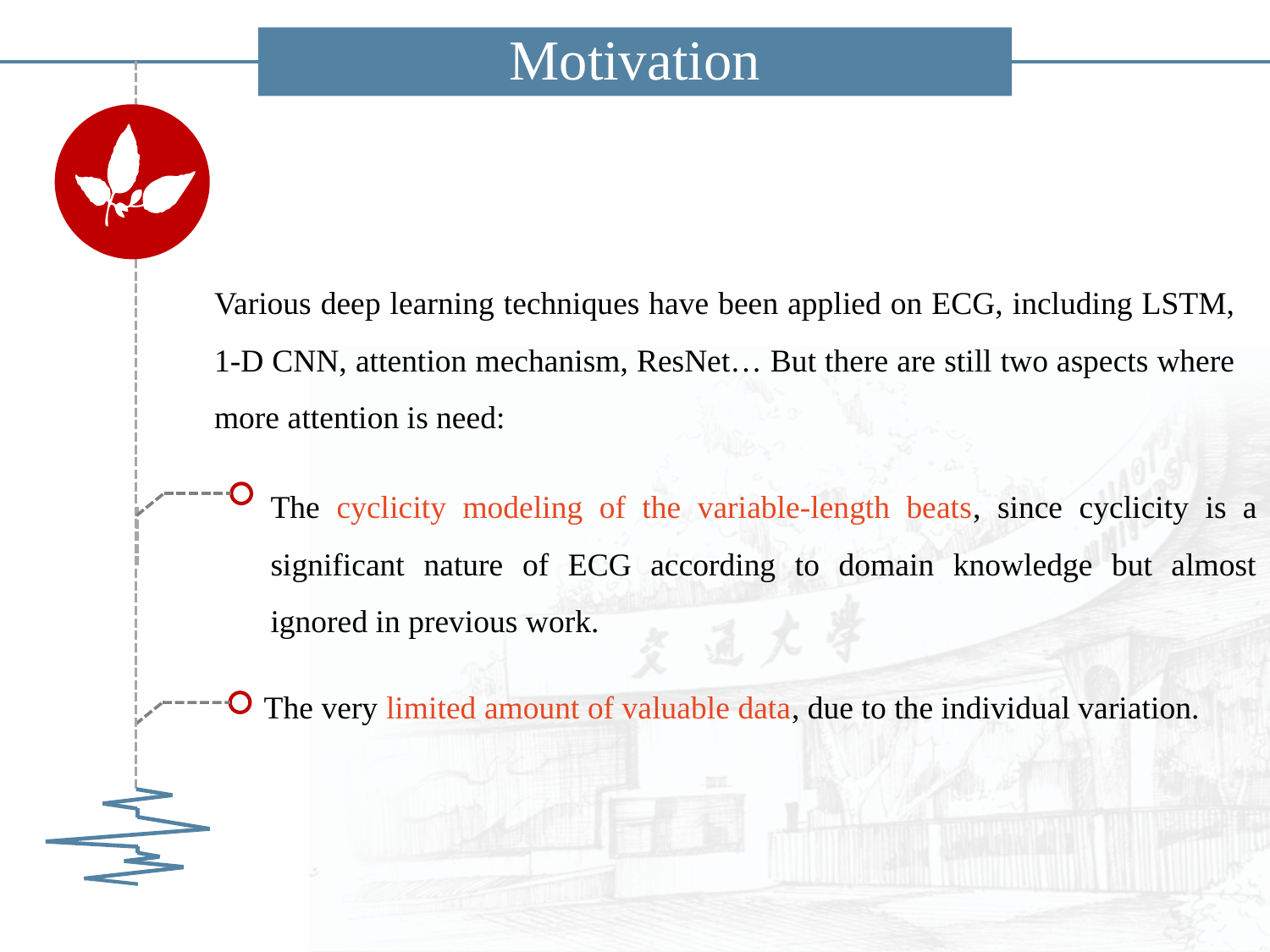

Motivation

Various deep learning techniques have been applied on ECG, including LSTM, 1-D CNN, attention mechanism, ResNet… But there are still two aspects where more attention is need:
The cyclicity modeling of the variable-length beats, since cyclicity is a significant nature of ECG according to domain knowledge but almost ignored in previous work.

The very limited amount of valuable data, due to the individual variation.